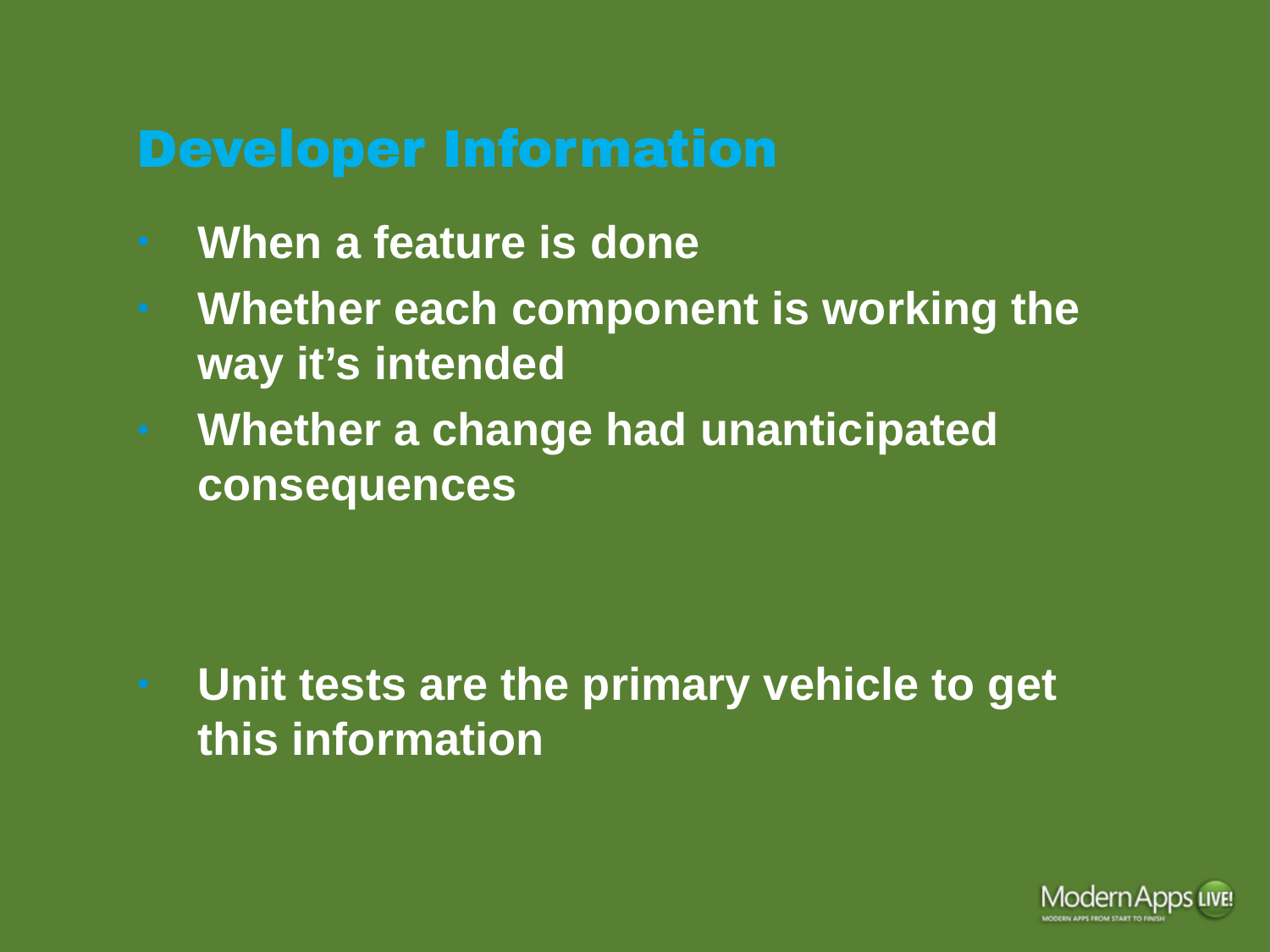

# Developer Information
When a feature is done
Whether each component is working the way it’s intended
Whether a change had unanticipated consequences

Unit tests are the primary vehicle to get this information